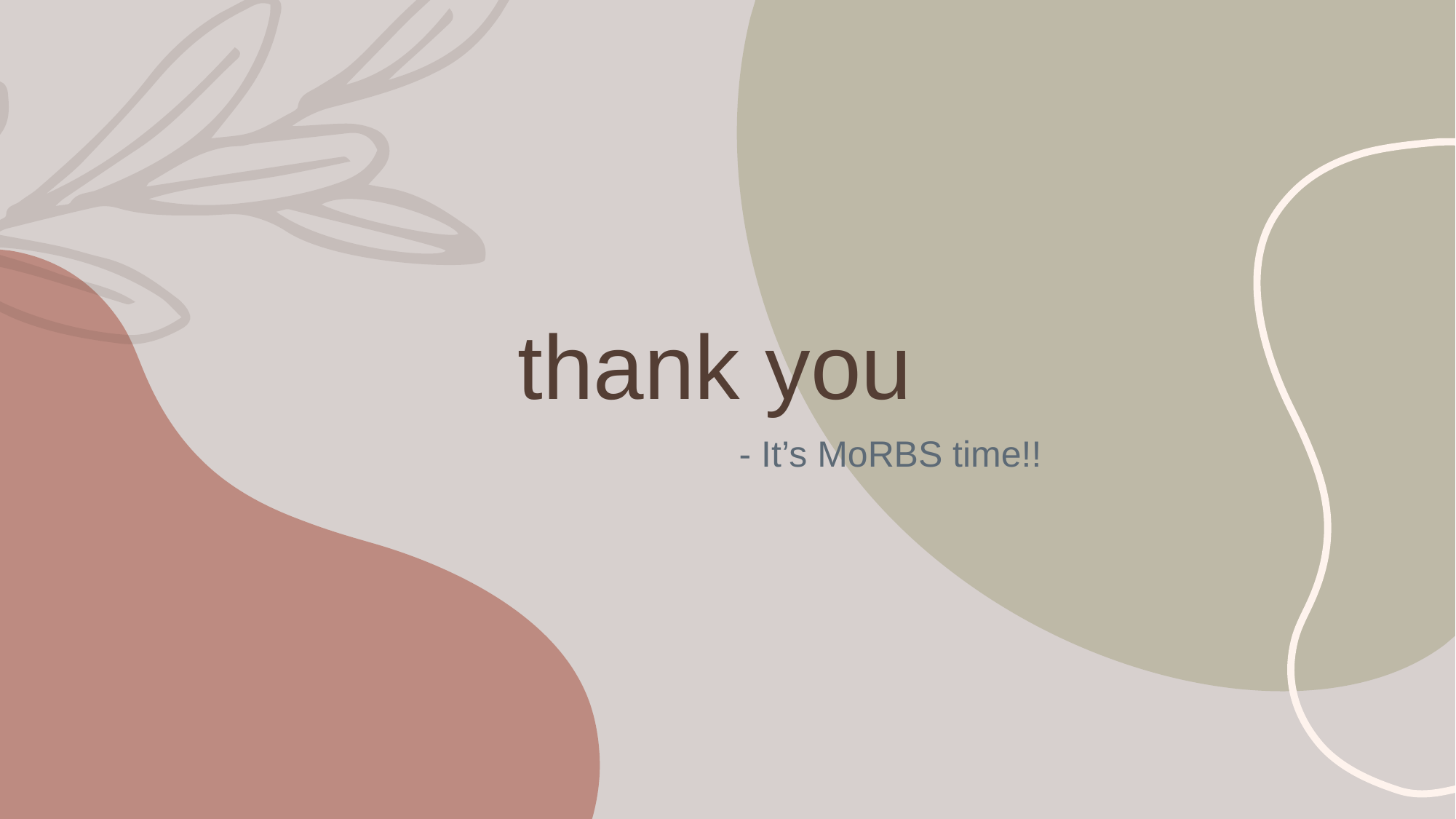

# thank you
                                - It’s MoRBS time!!